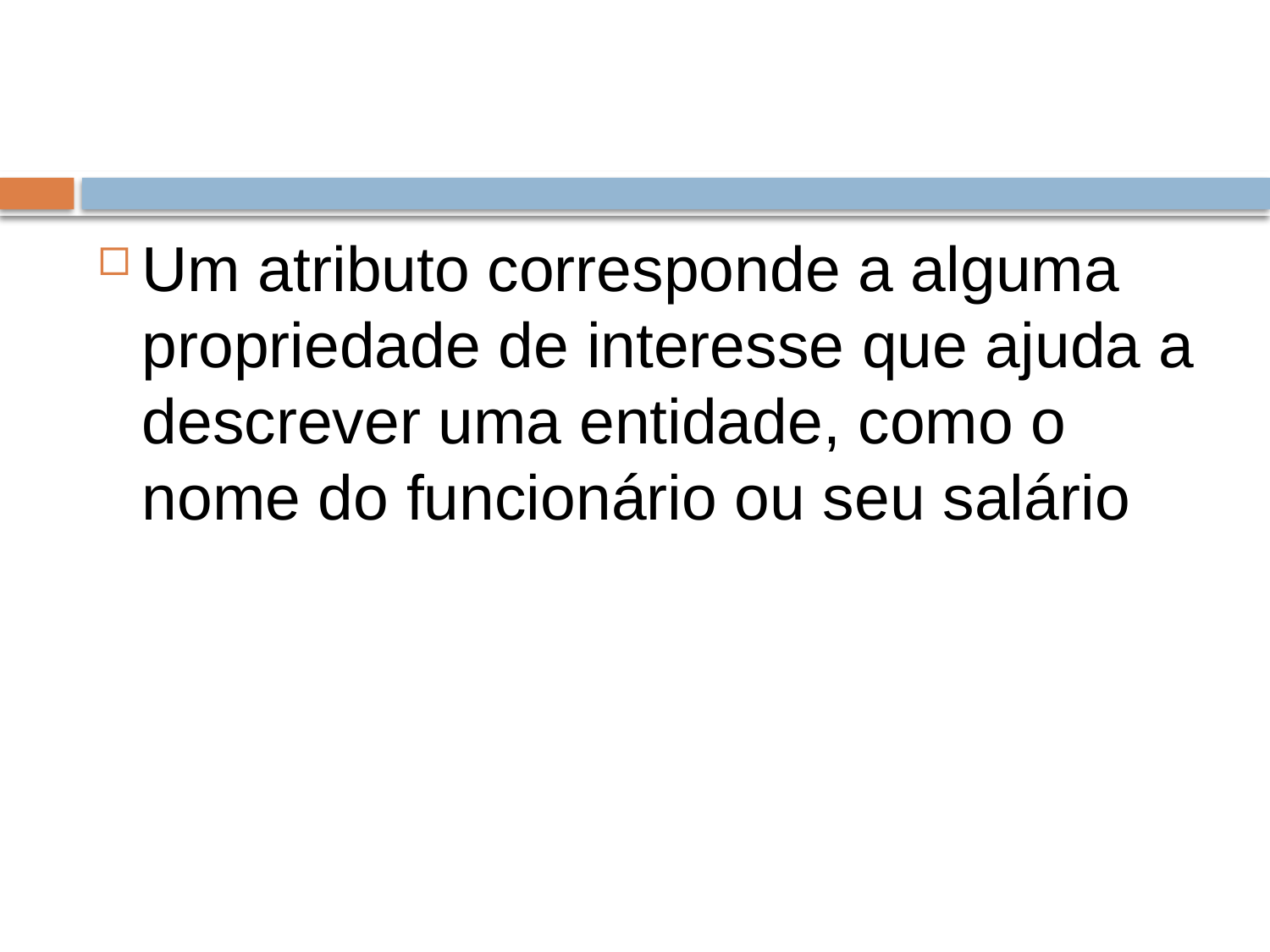

#
Um atributo corresponde a alguma propriedade de interesse que ajuda a descrever uma entidade, como o nome do funcionário ou seu salário